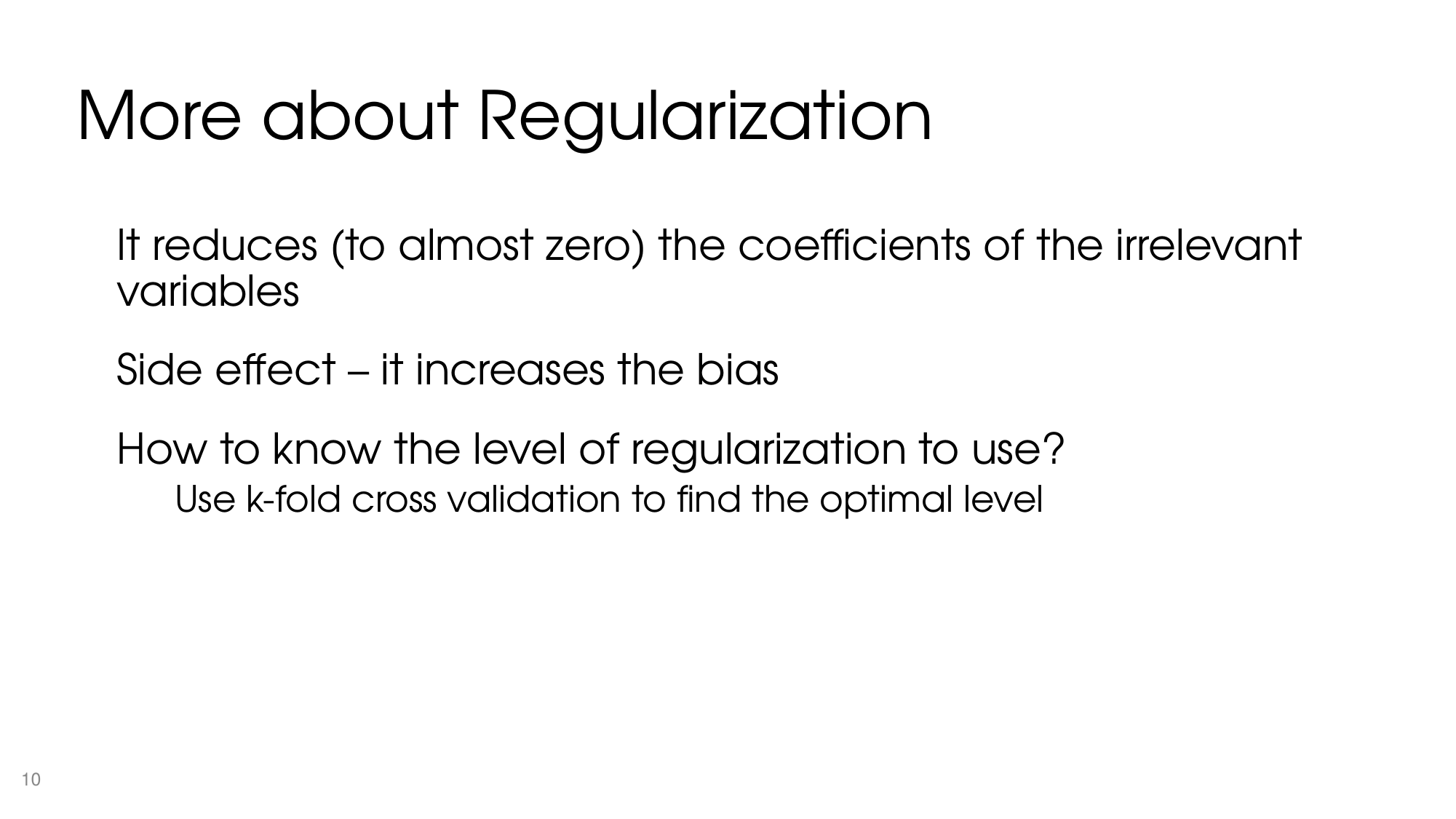

# More about Regularization
It reduces (to almost zero) the coefficients of the irrelevant variables
Side effect – it increases the bias
How to know the level of regularization to use?
Use k-fold cross validation to find the optimal level
10